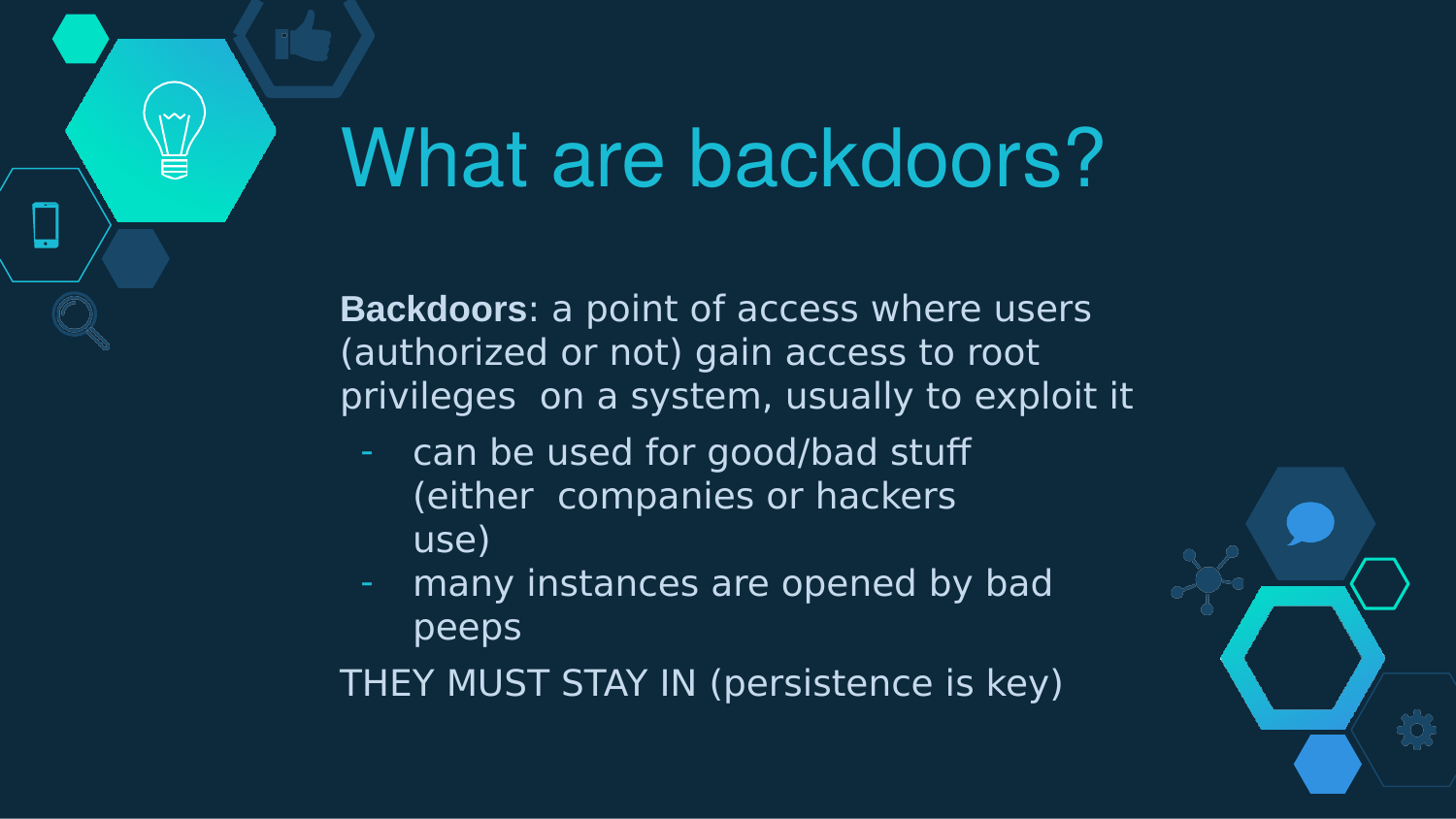

# What are backdoors?

Backdoors: a point of access where users  (authorized or not) gain access to root privileges  on a system, usually to exploit it
can be used for good/bad stuff (either  companies or hackers use)
many instances are opened by bad peeps
THEY MUST STAY IN (persistence is key)